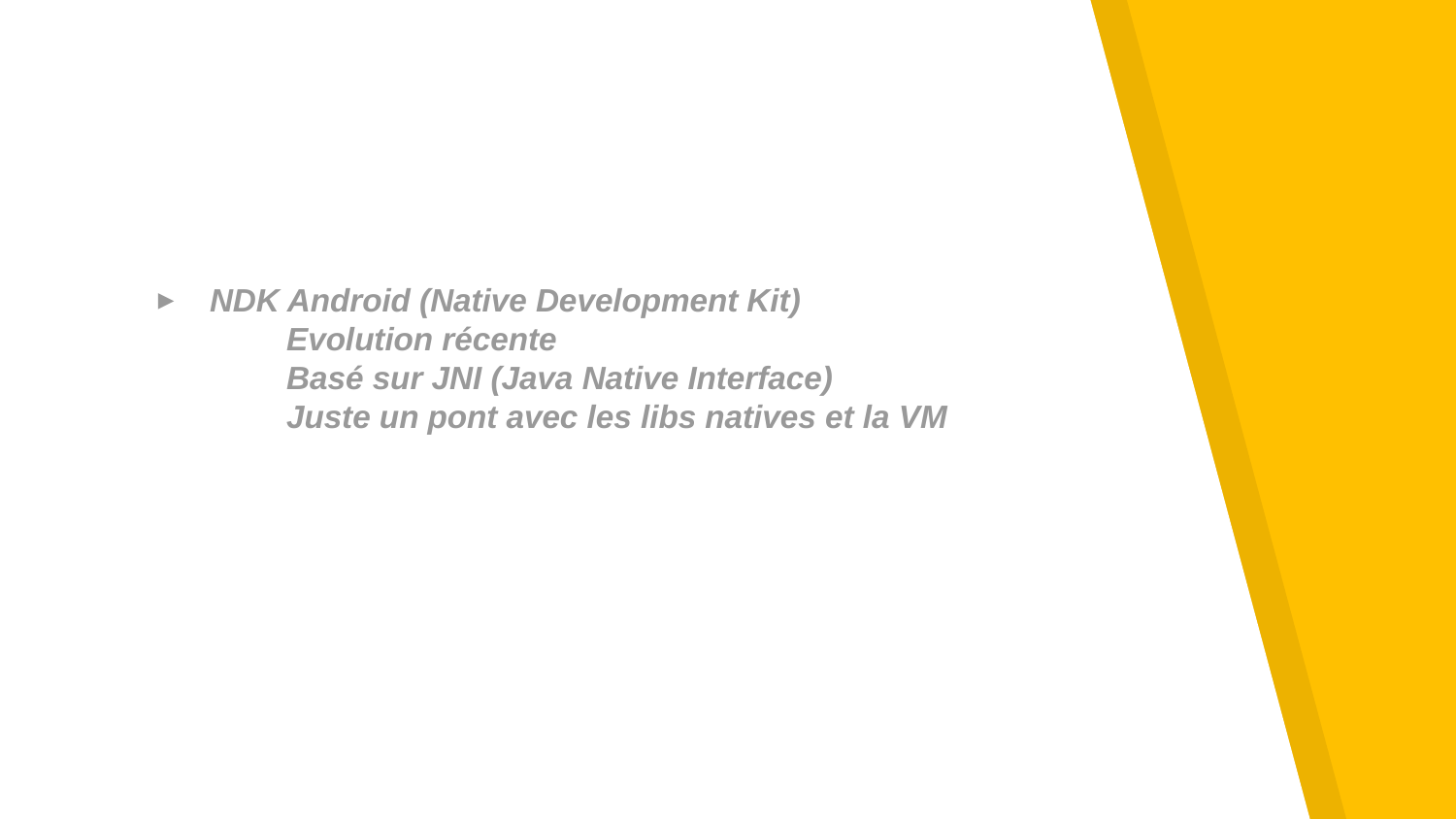

NDK Android (Native Development Kit)
	Evolution récente
	Basé sur JNI (Java Native Interface)
	Juste un pont avec les libs natives et la VM